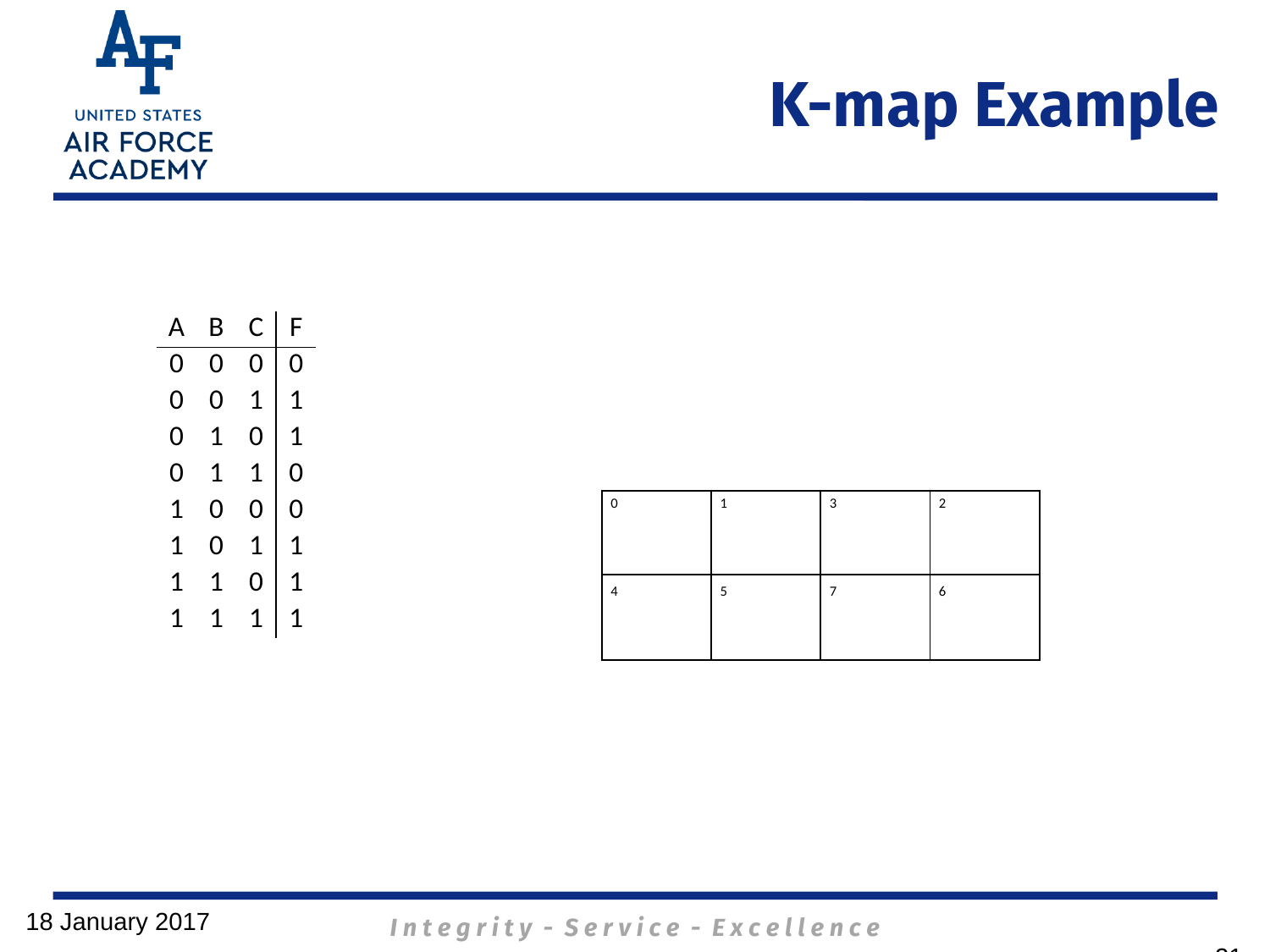

# K-map Example
| A | B | C | F |
| --- | --- | --- | --- |
| 0 | 0 | 0 | 0 |
| 0 | 0 | 1 | 1 |
| 0 | 1 | 0 | 1 |
| 0 | 1 | 1 | 0 |
| 1 | 0 | 0 | 0 |
| 1 | 0 | 1 | 1 |
| 1 | 1 | 0 | 1 |
| 1 | 1 | 1 | 1 |
|  |  |  |  |  |  |  |  |  |  |
| --- | --- | --- | --- | --- | --- | --- | --- | --- | --- |
|  |  |  |  |  |  |  |  |  |  |
|  |  | 0 |  | 1 |  | 3 |  | 2 |  |
|  |  |  |  |  |  |  |  |  |  |
|  |  |  |  |  |  |  |  |  |  |
|  |  | 4 |  | 5 |  | 7 |  | 6 |  |
|  |  |  |  |  |  |  |  |  |  |
|  |  |  |  |  |  |  |  |  |  |

18 January 2017

21